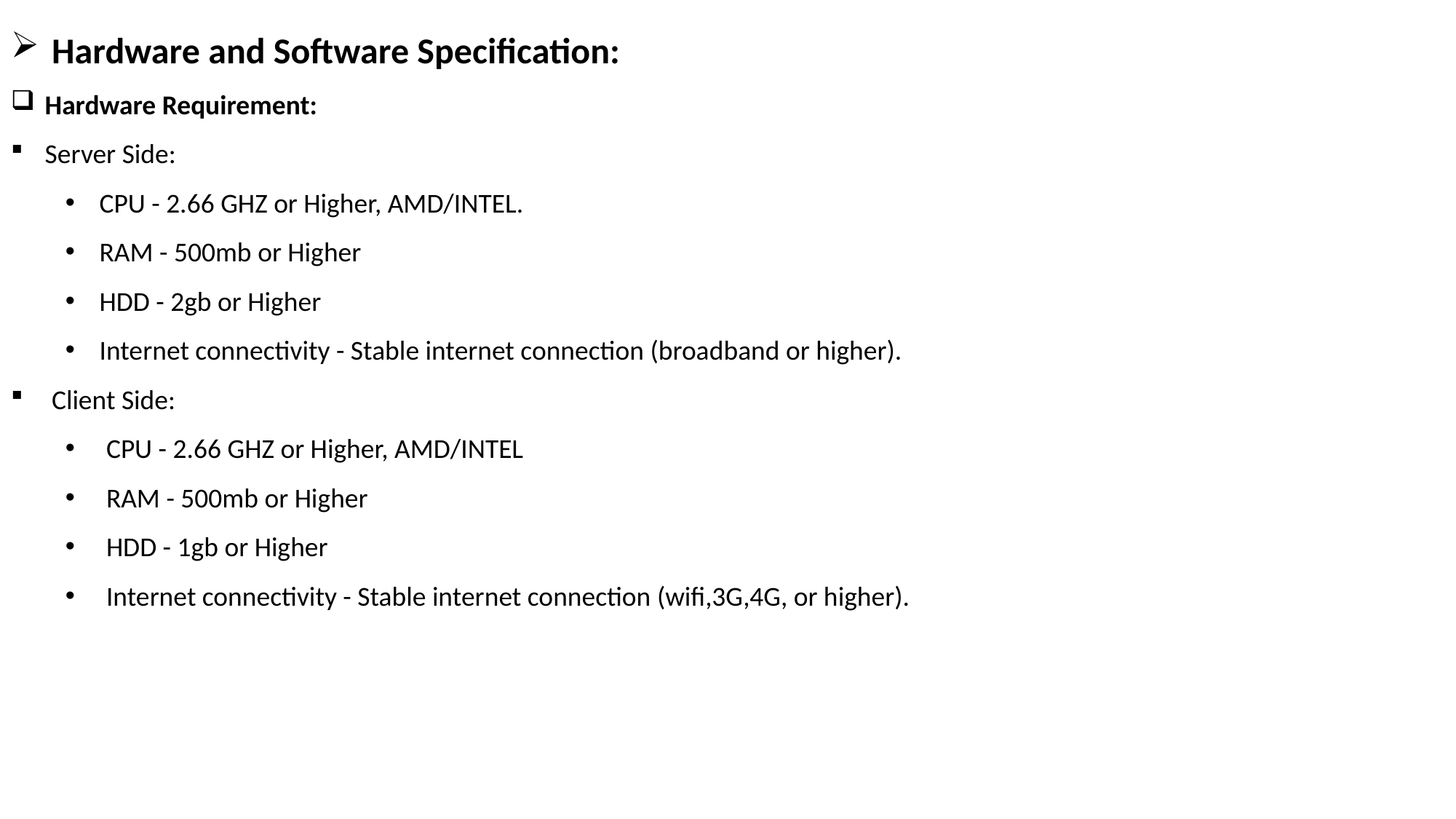

Hardware and Software Specification:
Hardware Requirement:
Server Side:
CPU - 2.66 GHZ or Higher, AMD/INTEL.
RAM - 500mb or Higher
HDD - 2gb or Higher
Internet connectivity - Stable internet connection (broadband or higher).
Client Side:
CPU - 2.66 GHZ or Higher, AMD/INTEL
RAM - 500mb or Higher
HDD - 1gb or Higher
Internet connectivity - Stable internet connection (wifi,3G,4G, or higher).